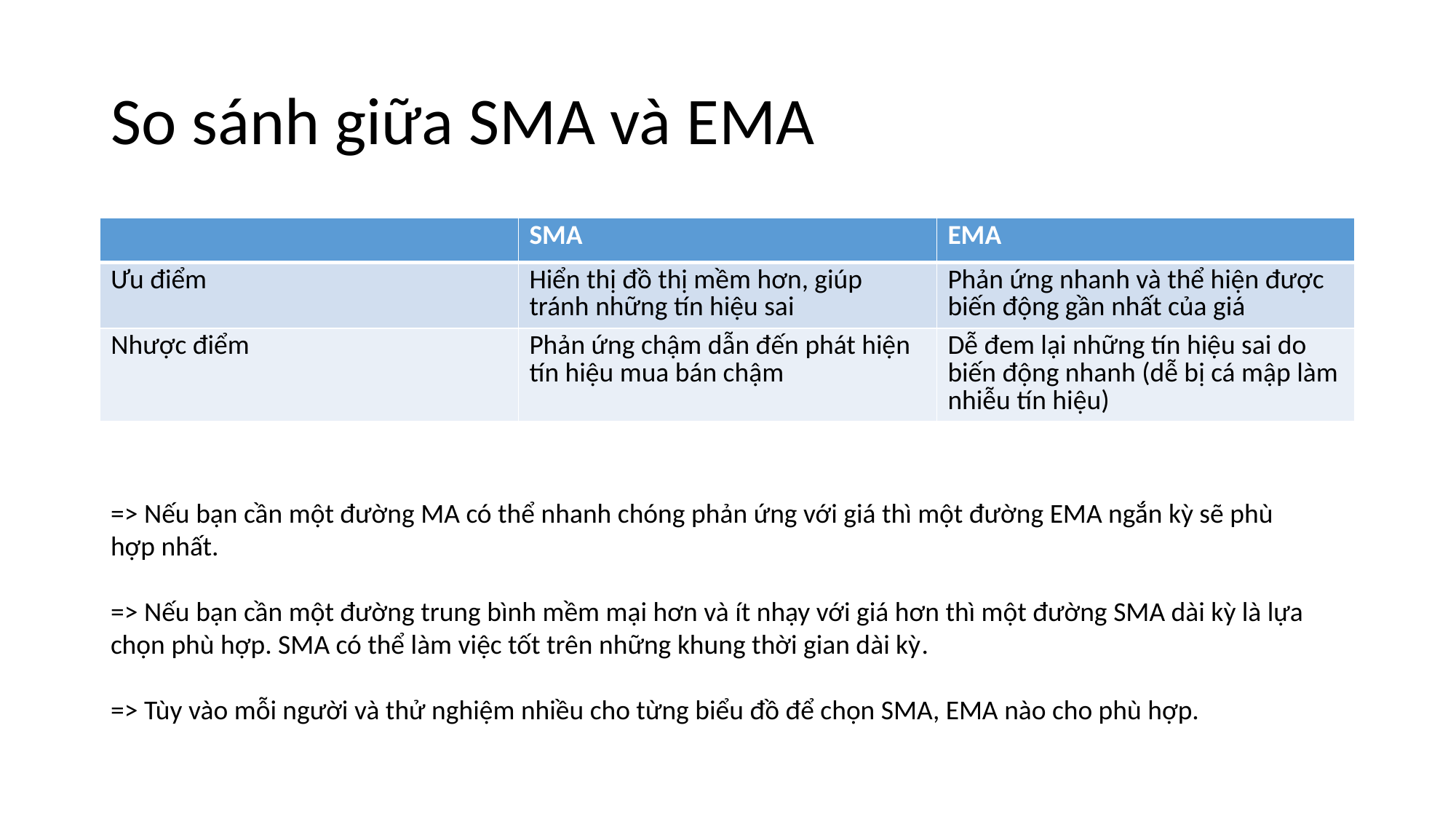

# So sánh giữa SMA và EMA
|  | SMA | EMA |
| --- | --- | --- |
| Ưu điểm | Hiển thị đồ thị mềm hơn, giúp tránh những tín hiệu sai | Phản ứng nhanh và thể hiện được biến động gần nhất của giá |
| Nhược điểm | Phản ứng chậm dẫn đến phát hiện tín hiệu mua bán chậm | Dễ đem lại những tín hiệu sai do biến động nhanh (dễ bị cá mập làm nhiễu tín hiệu) |
=> Nếu bạn cần một đường MA có thể nhanh chóng phản ứng với giá thì một đường EMA ngắn kỳ sẽ phù hợp nhất.

=> Nếu bạn cần một đường trung bình mềm mại hơn và ít nhạy với giá hơn thì một đường SMA dài kỳ là lựa chọn phù hợp. SMA có thể làm việc tốt trên những khung thời gian dài kỳ.

=> Tùy vào mỗi người và thử nghiệm nhiều cho từng biểu đồ để chọn SMA, EMA nào cho phù hợp.